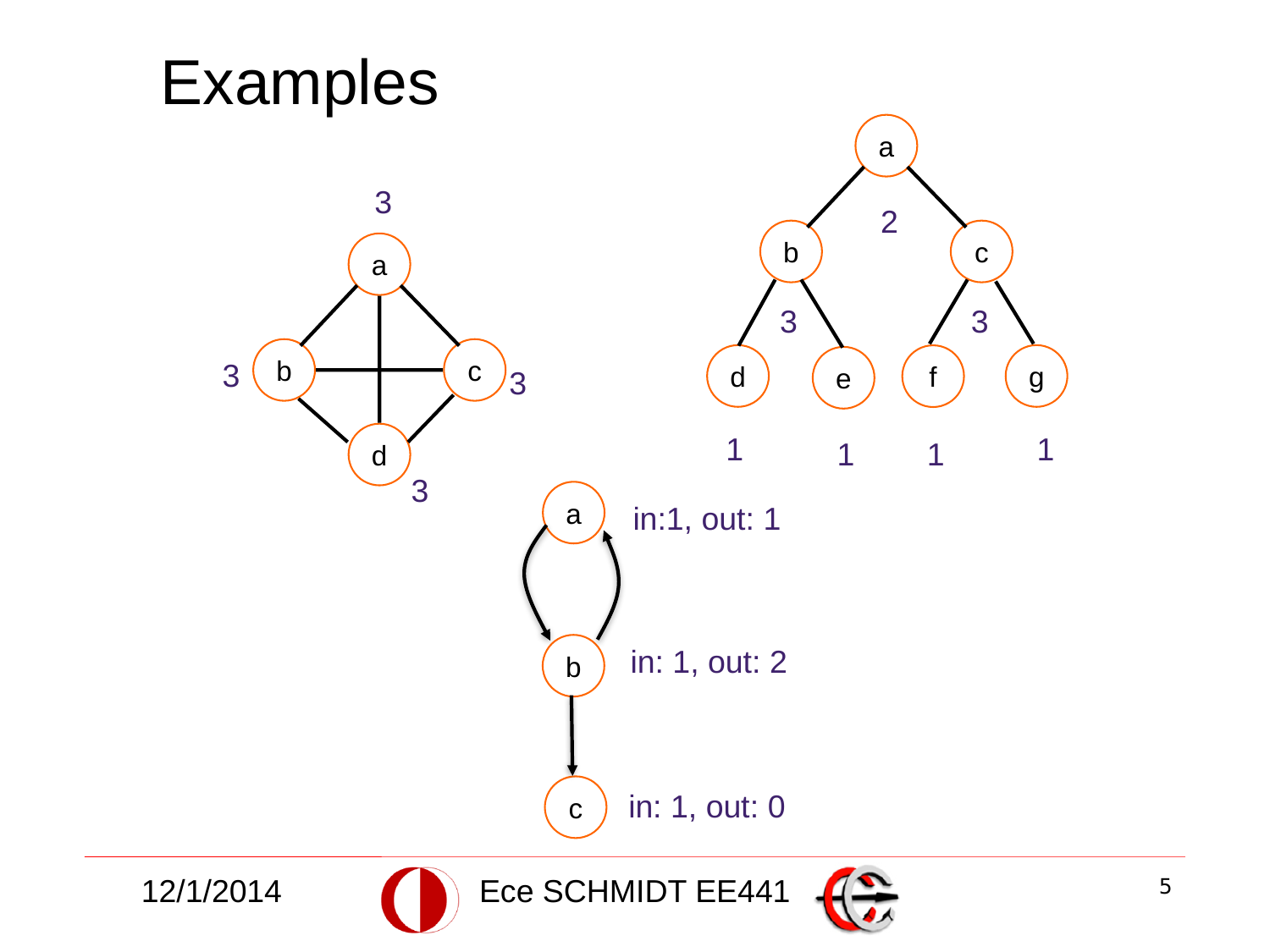

Examples
a

3
a

b
c
3
3

G
d
3
2
b
c

3
3
d
g
f
e
1
1
1
1
a
in:1, out: 1

b
in: 1, out: 2

c
in: 1, out: 0
12/1/2014
Ece SCHMIDT EE441
5